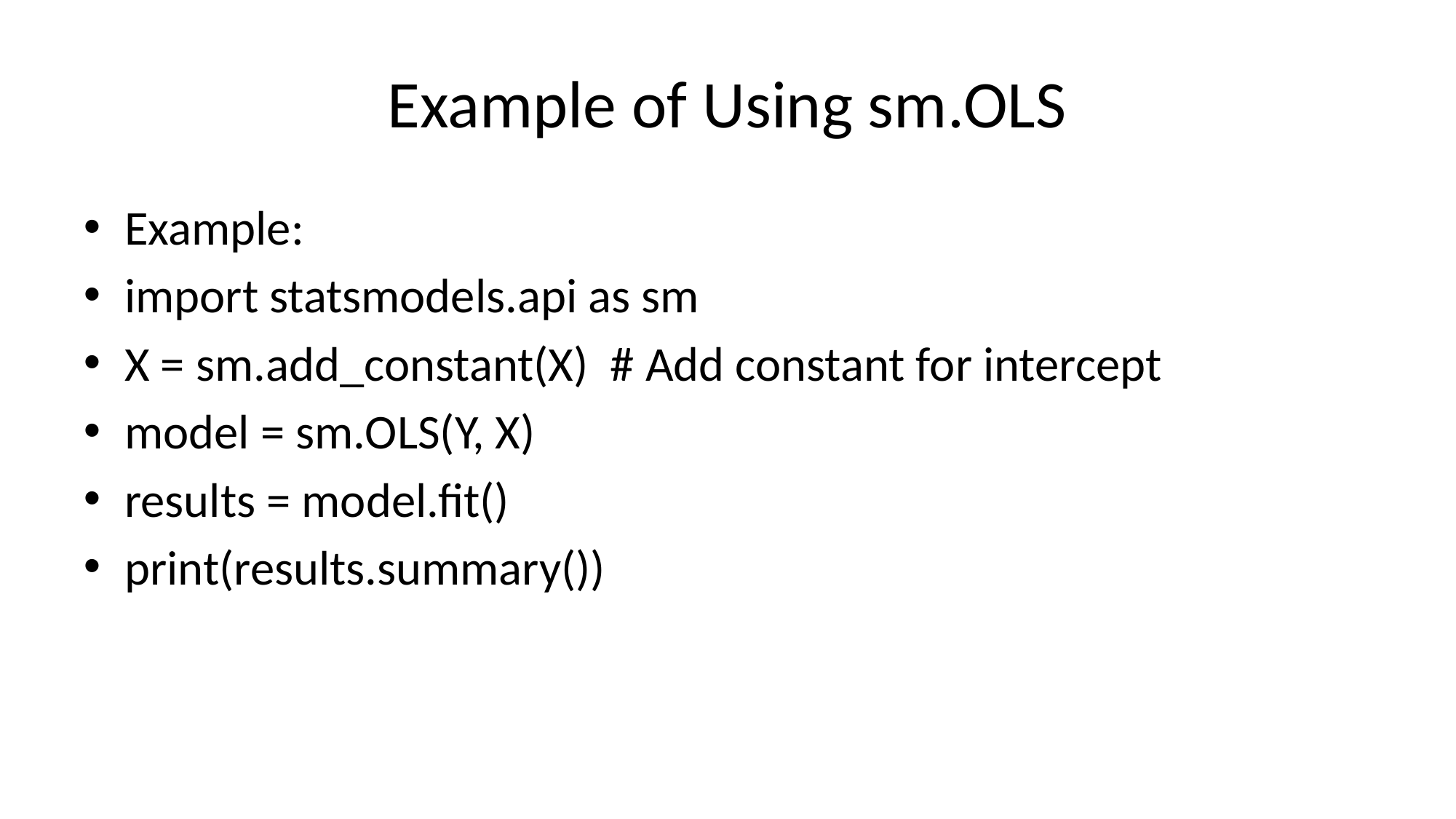

# Example of Using sm.OLS
Example:
import statsmodels.api as sm
X = sm.add_constant(X)  # Add constant for intercept
model = sm.OLS(Y, X)
results = model.fit()
print(results.summary())